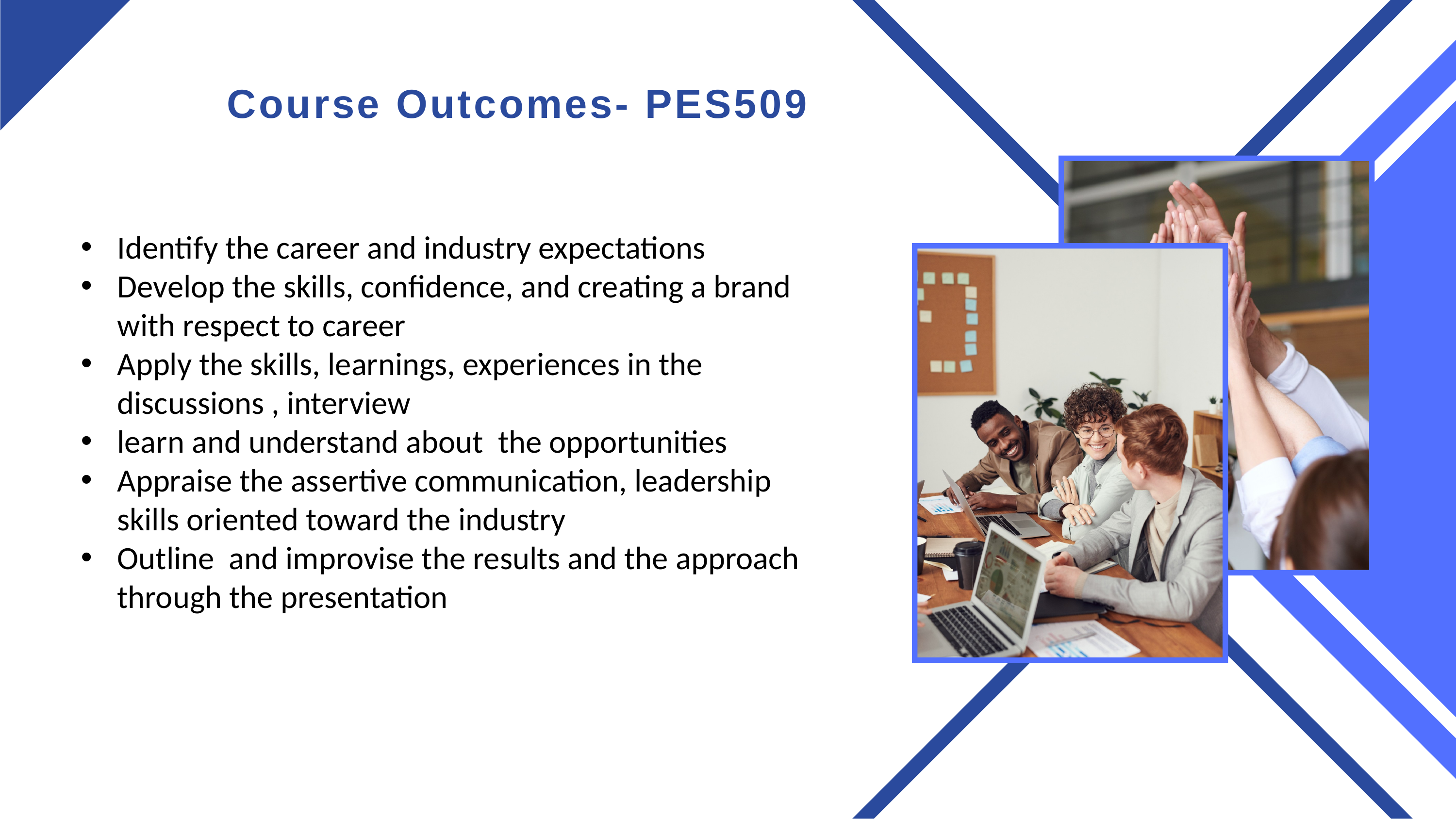

# Course Outcomes- PES509
Identify the career and industry expectations
Develop the skills, confidence, and creating a brand with respect to career
Apply the skills, learnings, experiences in the discussions , interview
learn and understand about  the opportunities
Appraise the assertive communication, leadership skills oriented toward the industry
Outline  and improvise the results and the approach through the presentation